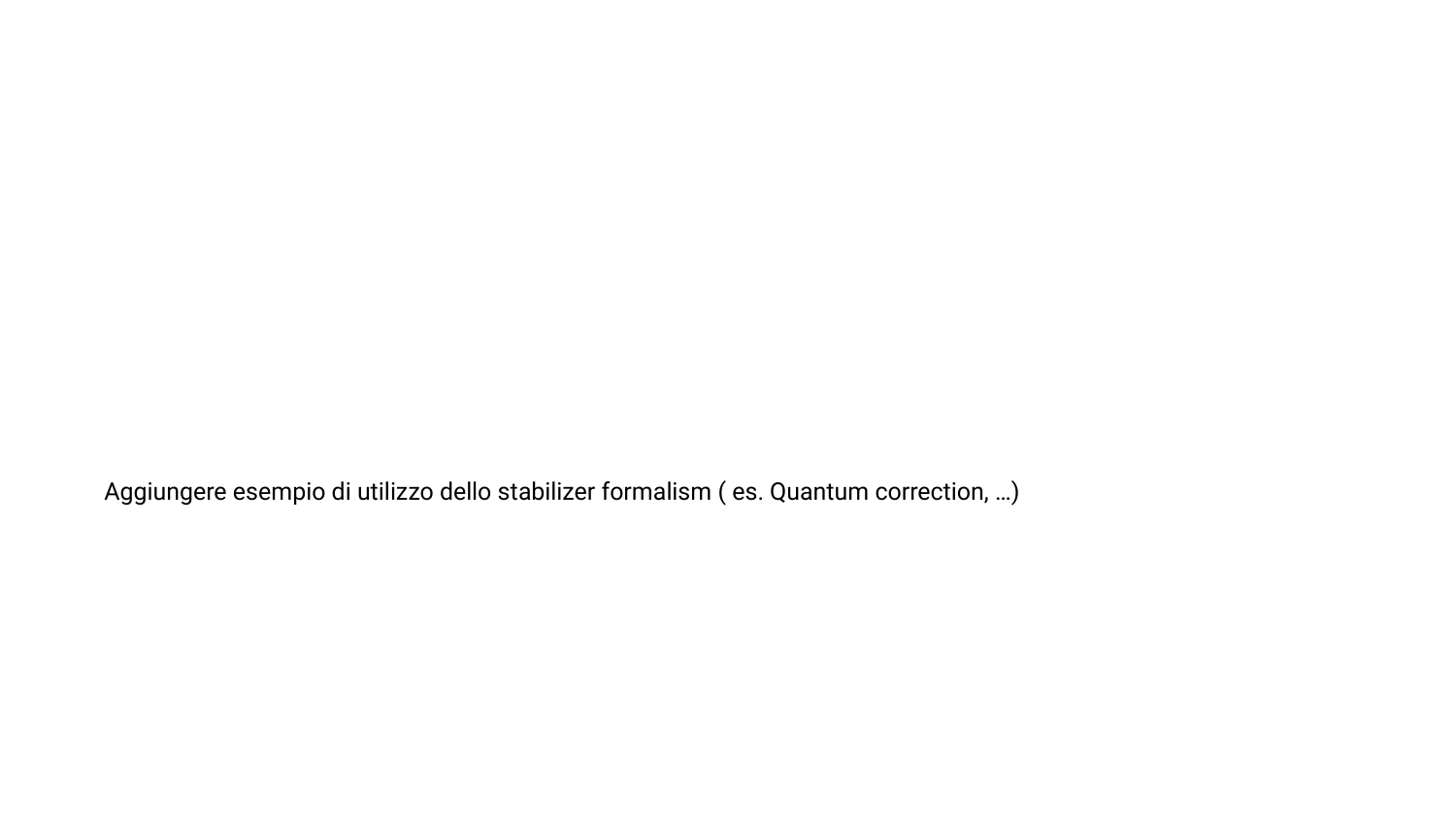

#
Aggiungere esempio di utilizzo dello stabilizer formalism ( es. Quantum correction, …)